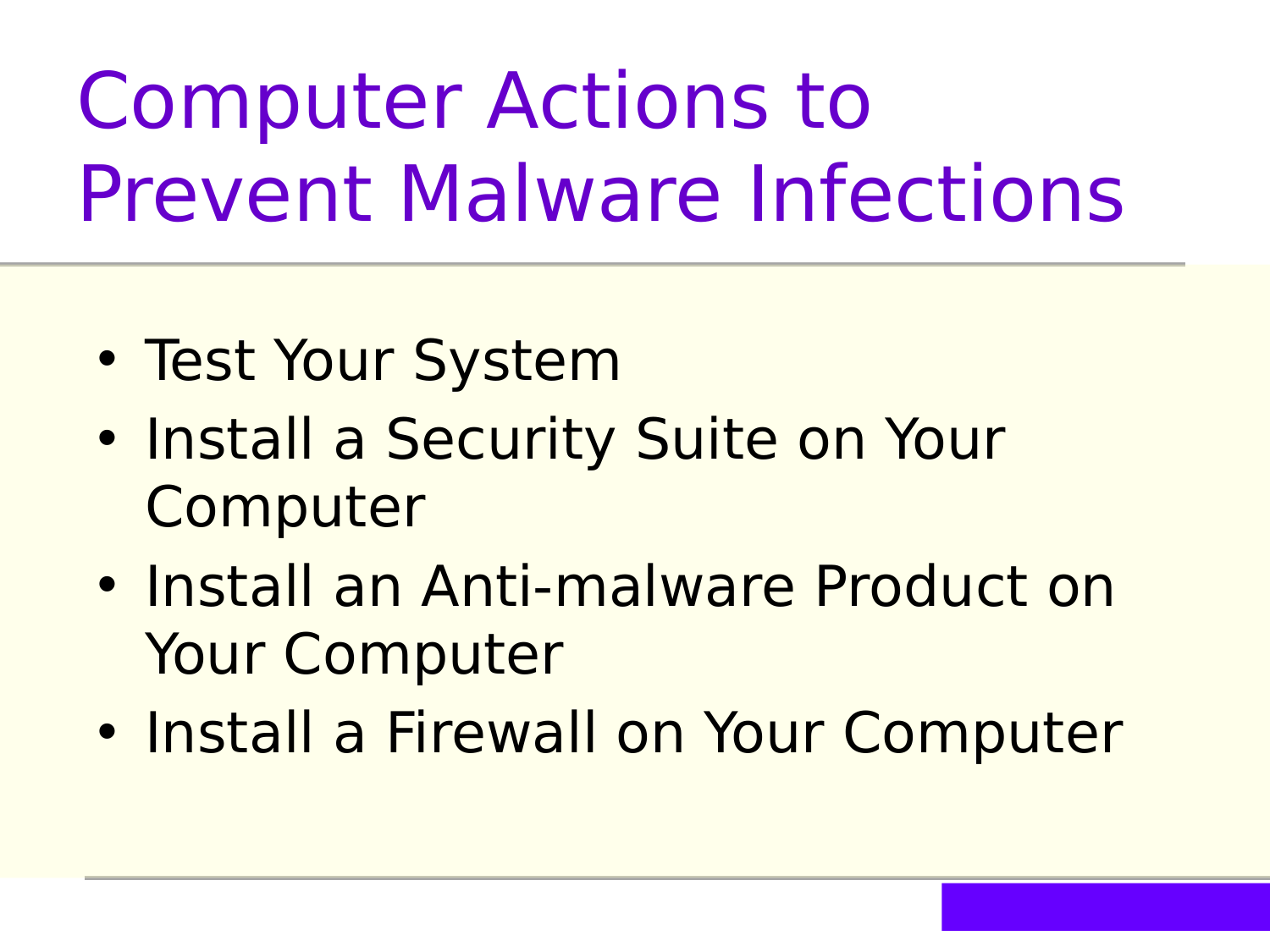

Computer Actions to Prevent Malware Infections
Test Your System
Install a Security Suite on Your Computer
Install an Anti-malware Product on Your Computer
Install a Firewall on Your Computer